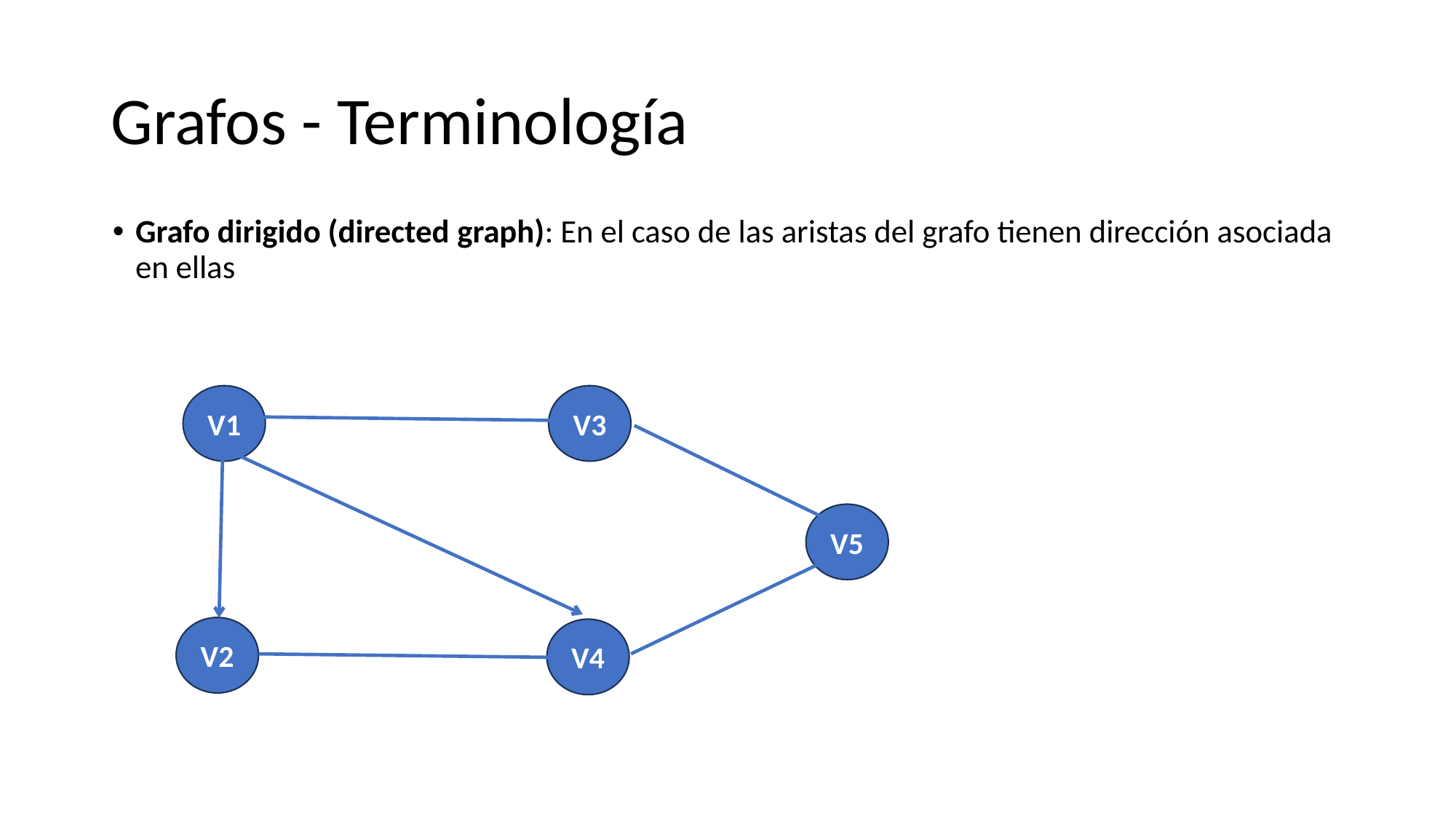

# Grafos - Terminología
Grafo dirigido (directed graph): En el caso de las aristas del grafo tienen dirección asociada en ellas
V3
V1
V5
V2
V4